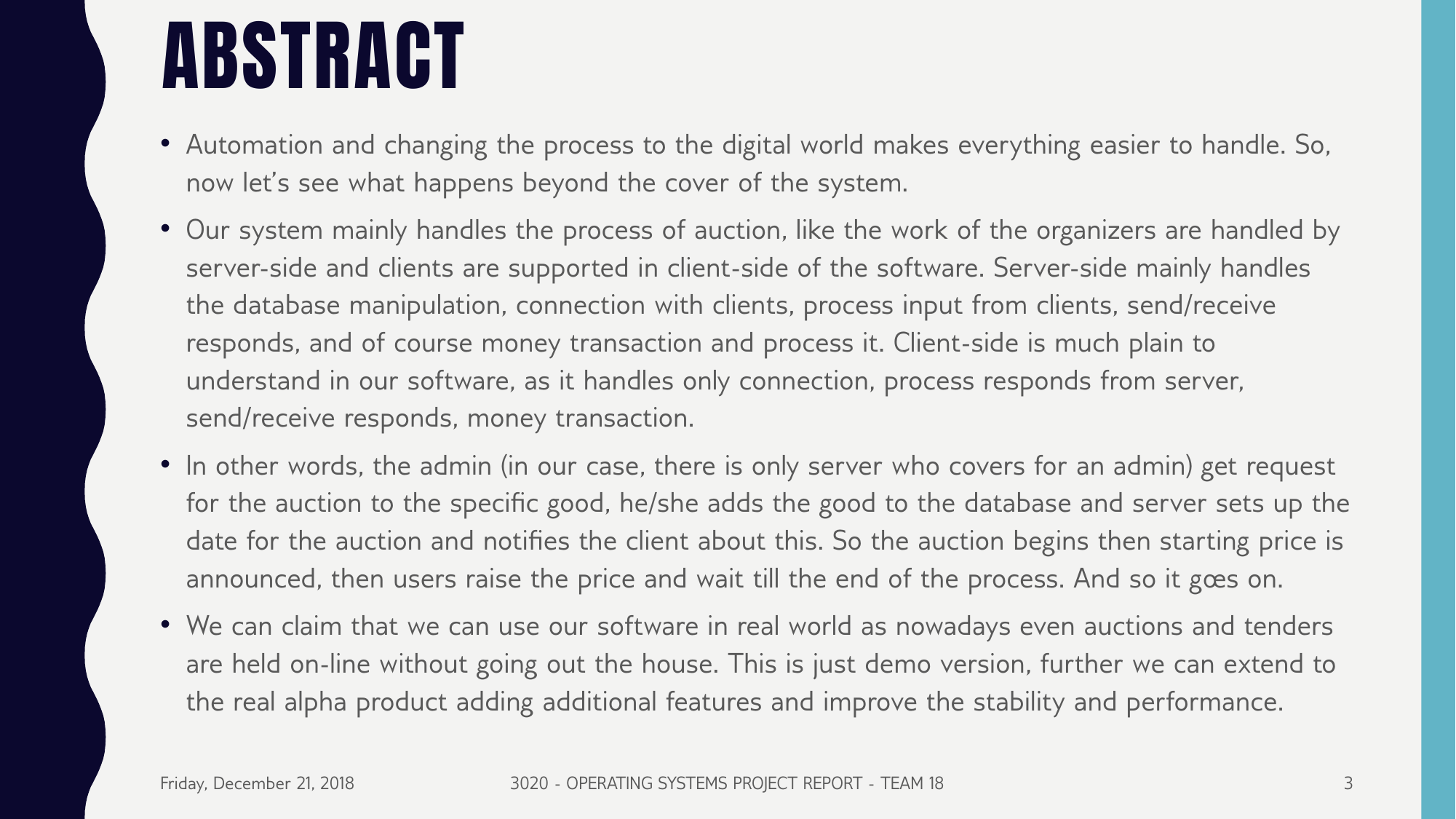

# abstract
Automation and changing the process to the digital world makes everything easier to handle. So, now let’s see what happens beyond the cover of the system.
Our system mainly handles the process of auction, like the work of the organizers are handled by server-side and clients are supported in client-side of the software. Server-side mainly handles the database manipulation, connection with clients, process input from clients, send/receive responds, and of course money transaction and process it. Client-side is much plain to understand in our software, as it handles only connection, process responds from server, send/receive responds, money transaction.
In other words, the admin (in our case, there is only server who covers for an admin) get request for the auction to the specific good, he/she adds the good to the database and server sets up the date for the auction and notifies the client about this. So the auction begins then starting price is announced, then users raise the price and wait till the end of the process. And so it goes on.
We can claim that we can use our software in real world as nowadays even auctions and tenders are held on-line without going out the house. This is just demo version, further we can extend to the real alpha product adding additional features and improve the stability and performance.

Friday, December 21, 2018
3020 - OPERATING SYSTEMS PROJECT REPORT - TEAM 18
3